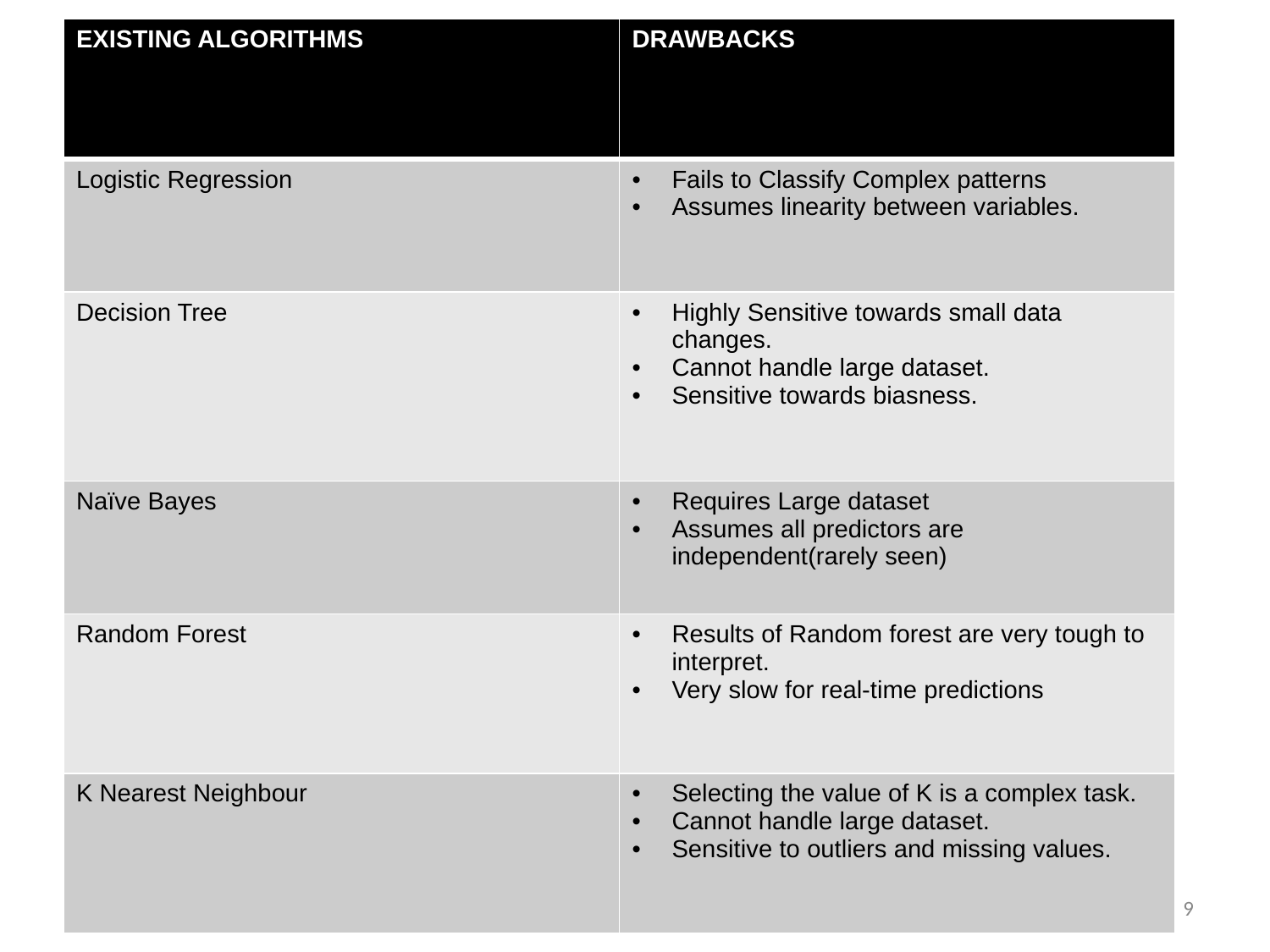

| EXISTING ALGORITHMS | DRAWBACKS |
| --- | --- |
| Logistic Regression | Fails to Classify Complex patterns Assumes linearity between variables. |
| Decision Tree | Highly Sensitive towards small data changes. Cannot handle large dataset. Sensitive towards biasness. |
| Naïve Bayes | Requires Large dataset Assumes all predictors are independent(rarely seen) |
| Random Forest | Results of Random forest are very tough to interpret. Very slow for real-time predictions |
| K Nearest Neighbour | Selecting the value of K is a complex task. Cannot handle large dataset. Sensitive to outliers and missing values. |
9